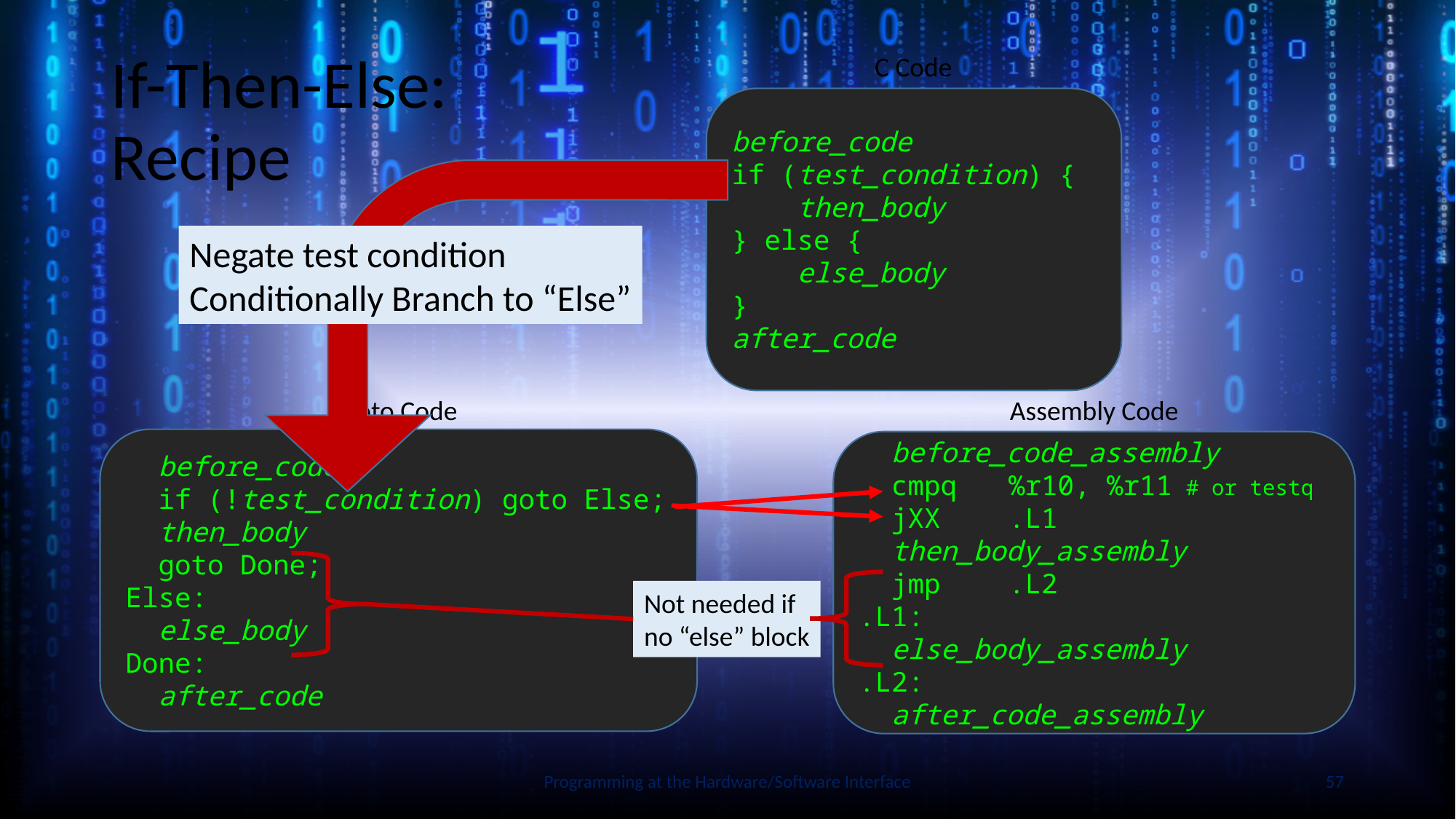

# If-Then-Else: Recipe
C Code
before_code
if (test_condition) {
    then_body
} else {
    else_body
}
after_code

Negate test condition
Conditionally Branch to “Else”
Goto Code
Assembly Code
  before_code
  if (!test_condition) goto Else;
  then_body
  goto Done;
Else:
  else_body
Done:
  after_code
  before_code_assembly
  cmpq 	%r10, %r11	# or testq
  jXX	.L1
  then_body_assembly
  jmp	.L2
.L1:
  else_body_assembly
.L2:
  after_code_assembly
Slide by Bohn

Not needed if
no “else” block
Programming at the Hardware/Software Interface
57